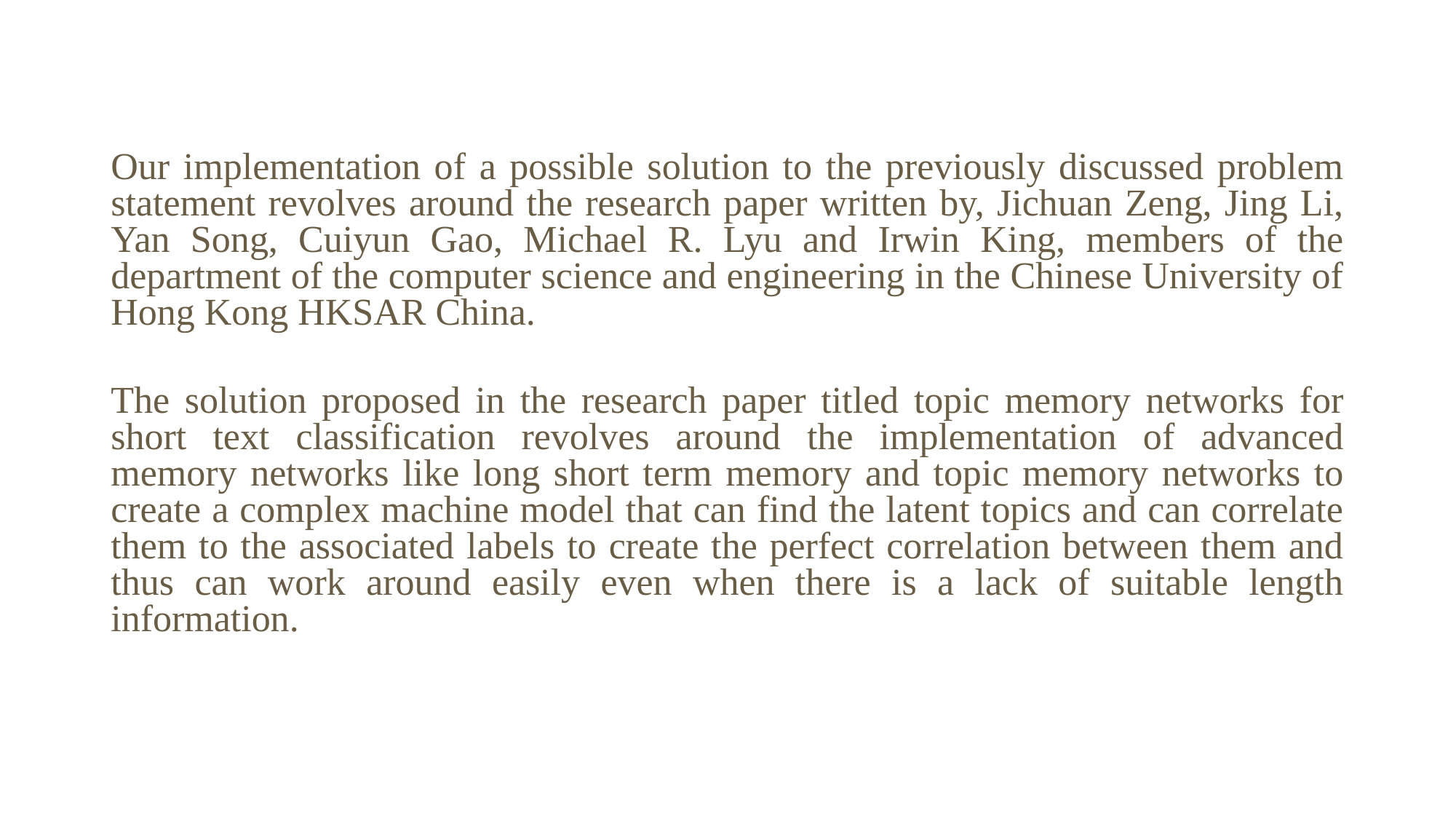

#
Our implementation of a possible solution to the previously discussed problem statement revolves around the research paper written by, Jichuan Zeng, Jing Li, Yan Song, Cuiyun Gao, Michael R. Lyu and Irwin King, members of the department of the computer science and engineering in the Chinese University of Hong Kong HKSAR China.

The solution proposed in the research paper titled topic memory networks for short text classification revolves around the implementation of advanced memory networks like long short term memory and topic memory networks to create a complex machine model that can find the latent topics and can correlate them to the associated labels to create the perfect correlation between them and thus can work around easily even when there is a lack of suitable length information.